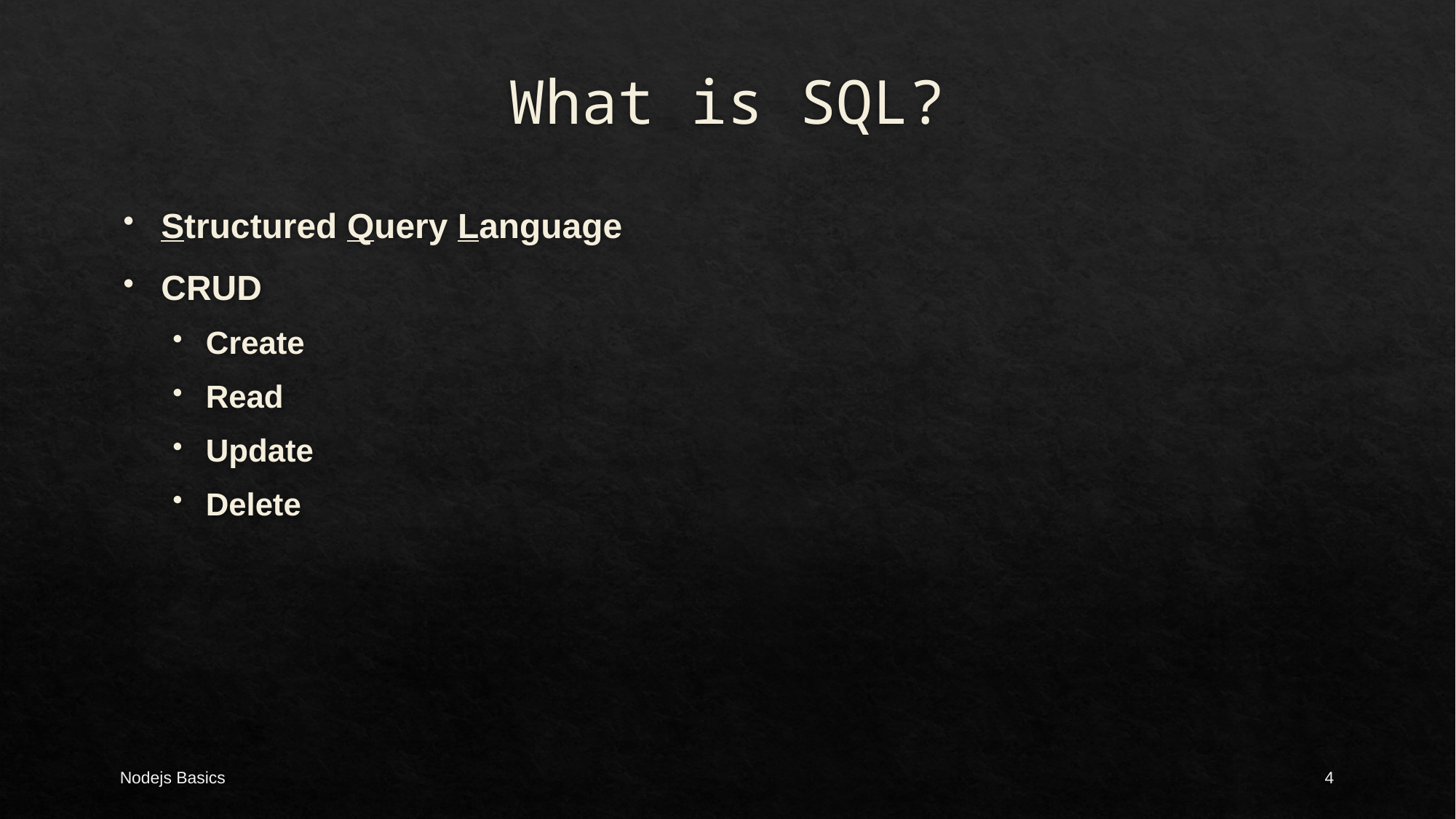

# What is SQL?
Structured Query Language
CRUD
Create
Read
Update
Delete
Nodejs Basics
4